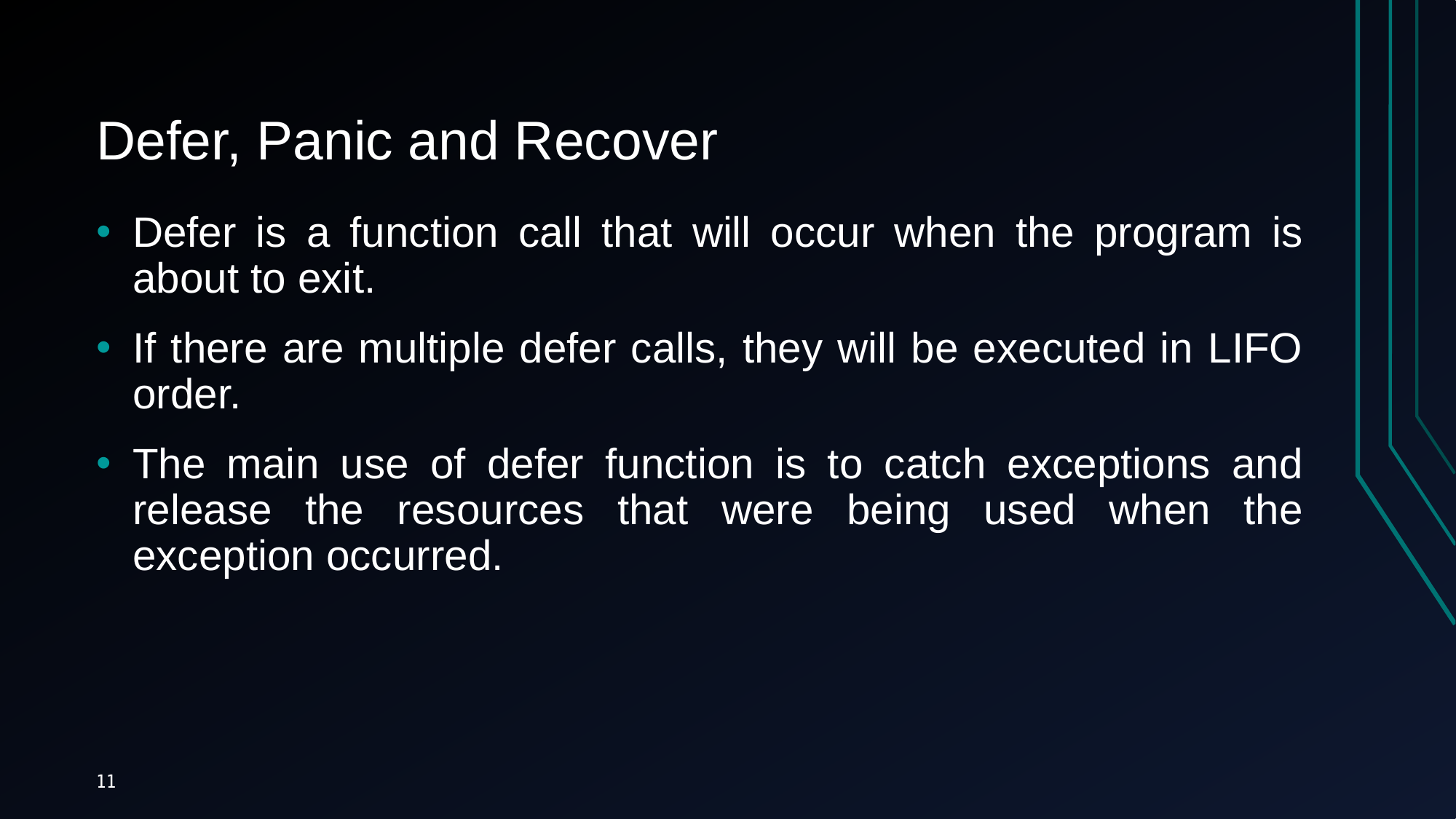

# Defer, Panic and Recover
Defer is a function call that will occur when the program is about to exit.
If there are multiple defer calls, they will be executed in LIFO order.
The main use of defer function is to catch exceptions and release the resources that were being used when the exception occurred.
11